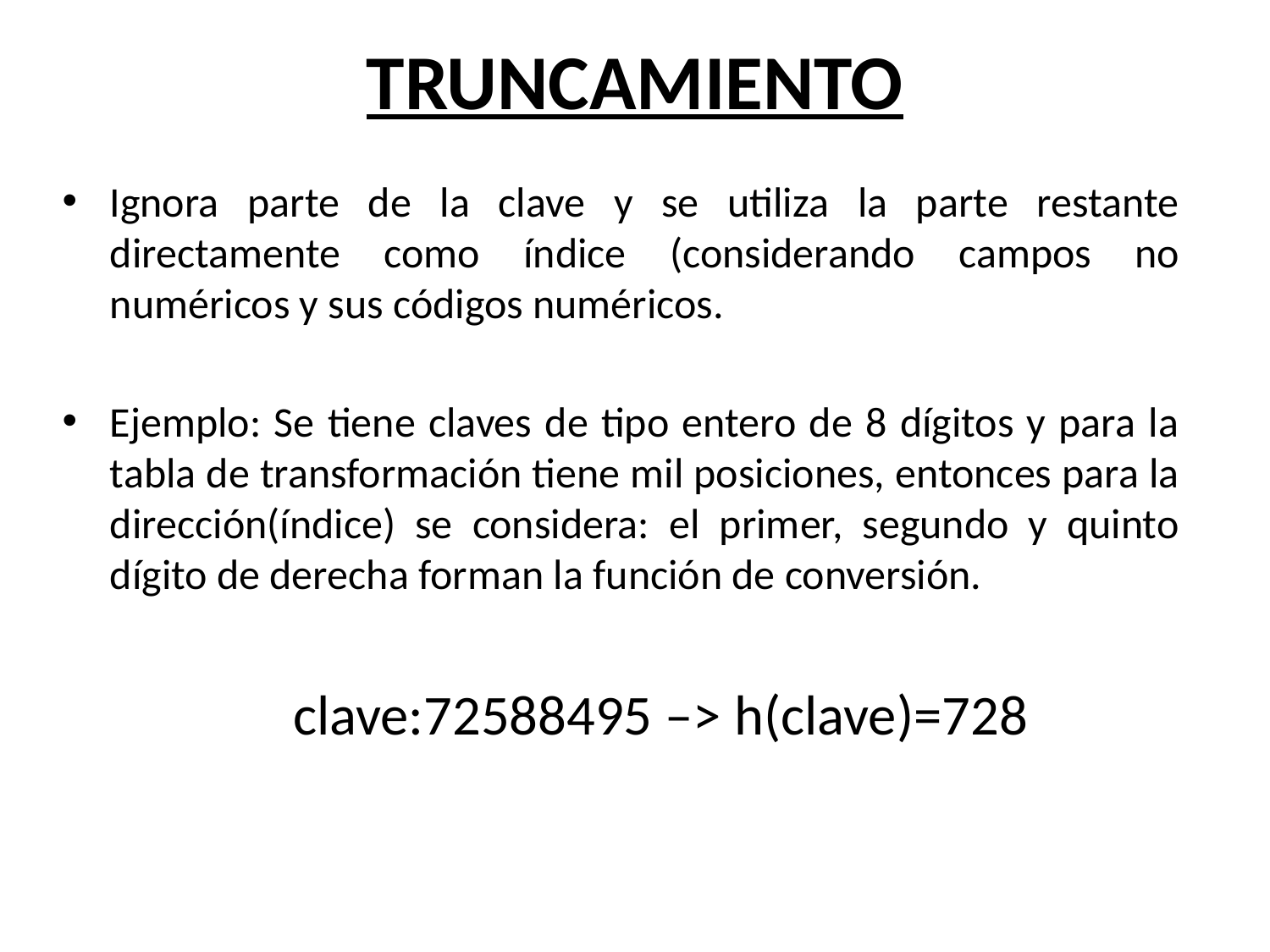

# TRUNCAMIENTO
Ignora parte de la clave y se utiliza la parte restante directamente como índice (considerando campos no numéricos y sus códigos numéricos.

Ejemplo: Se tiene claves de tipo entero de 8 dígitos y para la tabla de transformación tiene mil posiciones, entonces para la dirección(índice) se considera: el primer, segundo y quinto dígito de derecha forman la función de conversión.

		     clave:72588495 –> h(clave)=728